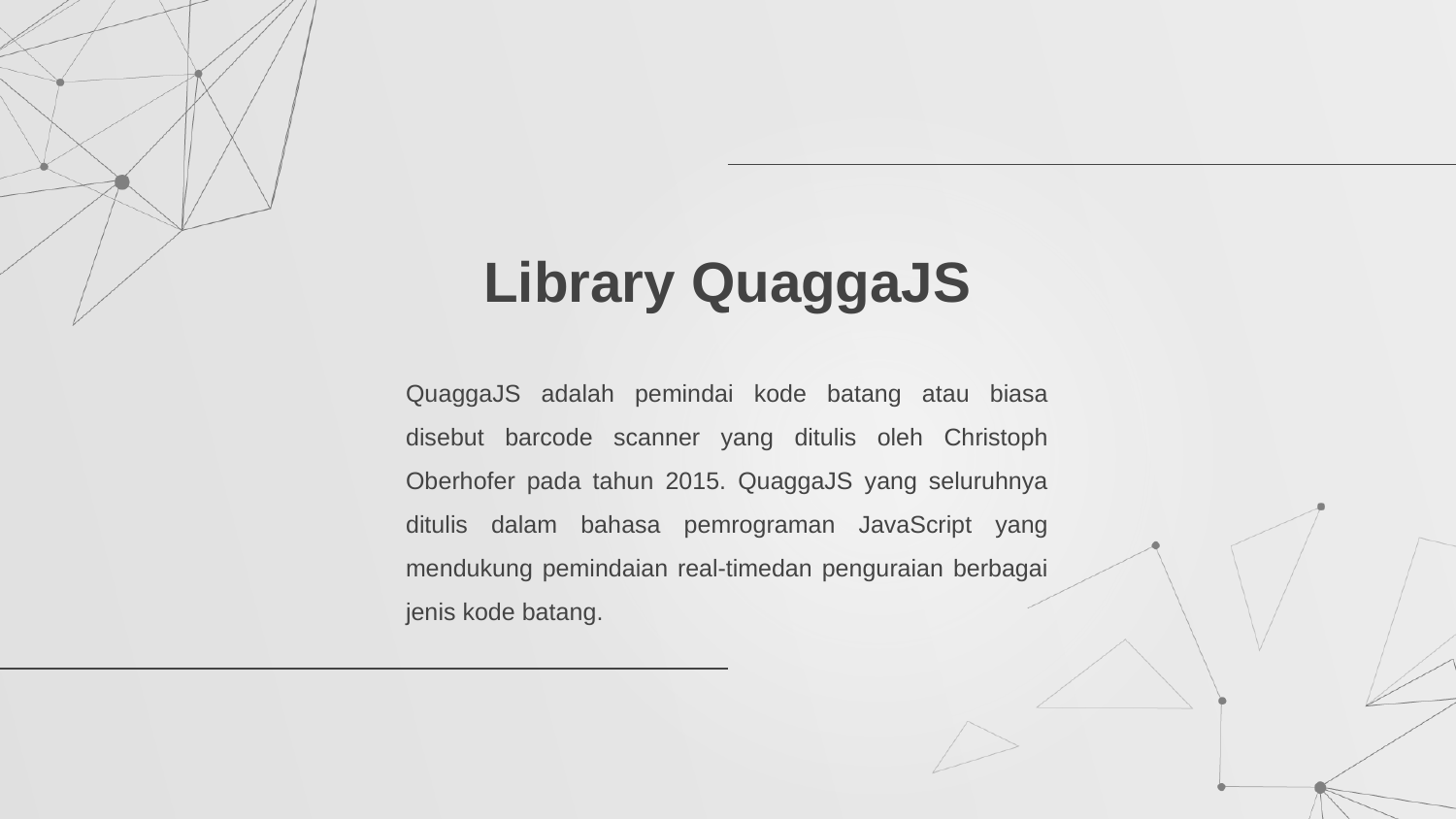

# Library QuaggaJS
QuaggaJS adalah pemindai kode batang atau biasa disebut barcode scanner yang ditulis oleh Christoph Oberhofer pada tahun 2015. QuaggaJS yang seluruhnya ditulis dalam bahasa pemrograman JavaScript yang mendukung pemindaian real-timedan penguraian berbagai jenis kode batang.